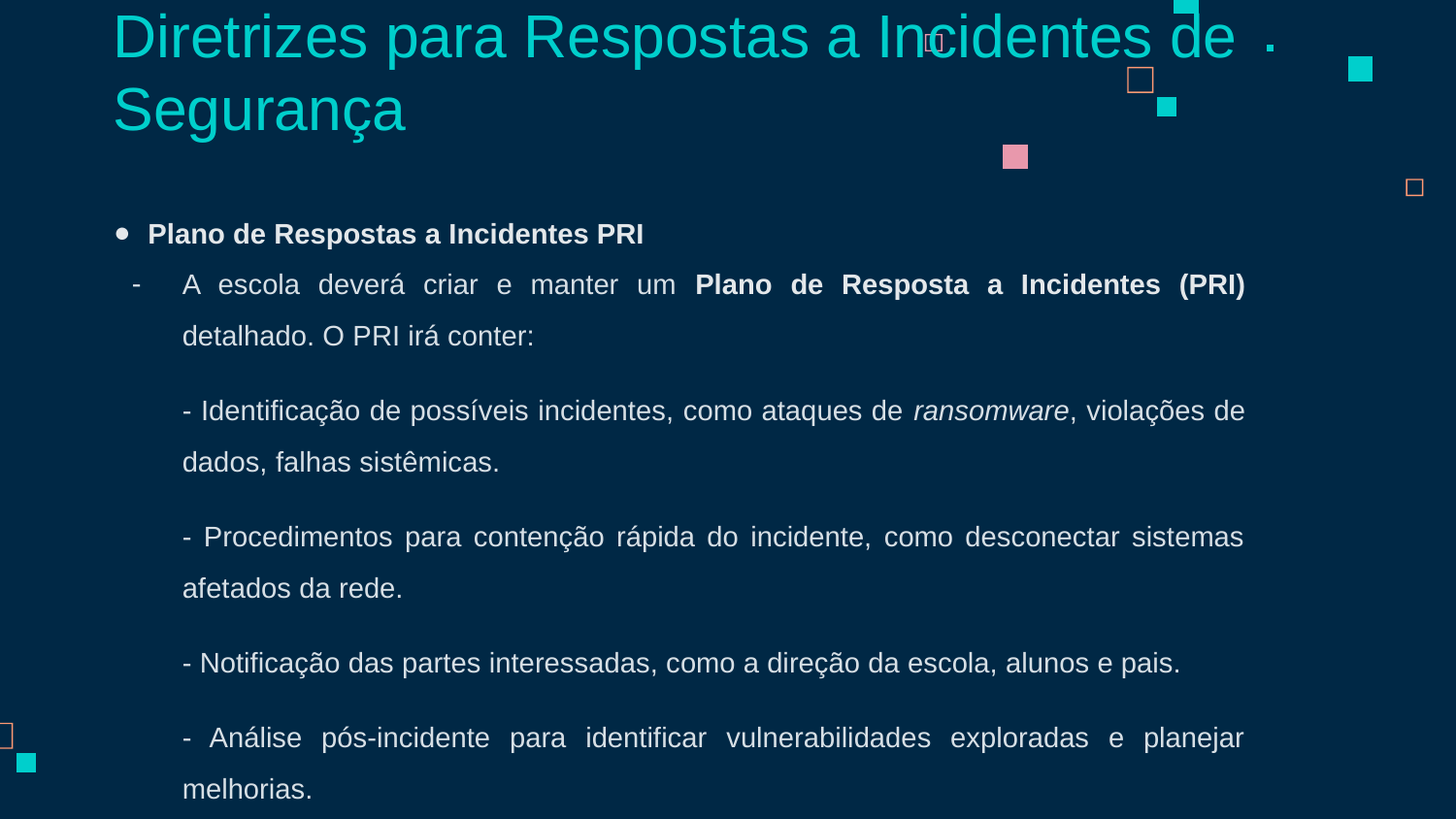

# Diretrizes para Respostas a Incidentes de Segurança
Plano de Respostas a Incidentes PRI
A escola deverá criar e manter um Plano de Resposta a Incidentes (PRI) detalhado. O PRI irá conter:
- Identificação de possíveis incidentes, como ataques de ransomware, violações de dados, falhas sistêmicas.
- Procedimentos para contenção rápida do incidente, como desconectar sistemas afetados da rede.
- Notificação das partes interessadas, como a direção da escola, alunos e pais.
- Análise pós-incidente para identificar vulnerabilidades exploradas e planejar melhorias.

Autenticação Multifator (MFA)
Para acesso a informações confidenciais como dados médicos de alunos ou registros financeiros, será obrigatória a autenticação multifator, utilizando métodos como tokens de autenticação, códigos enviados por SMS ou apps de autenticação.